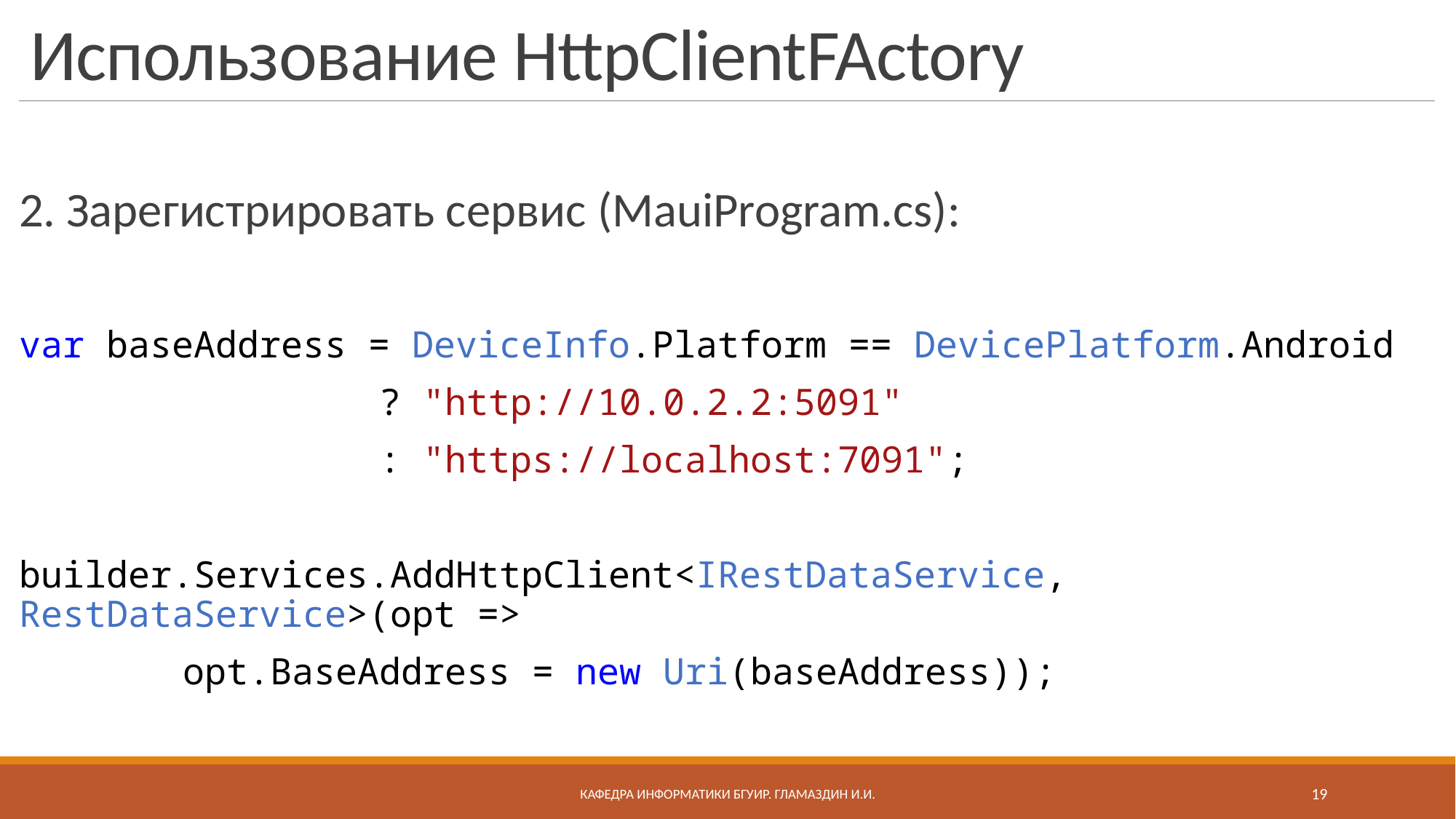

# Использование HttpClientFActory
2. Зарегистрировать сервис (MauiProgram.cs):

var baseAddress = DeviceInfo.Platform == DevicePlatform.Android
                ? "http://10.0.2.2:5091"
                : "https://localhost:7091";

builder.Services.AddHttpClient<IRestDataService, RestDataService>(opt =>
       opt.BaseAddress = new Uri(baseAddress));
Кафедра информатики бгуир. Гламаздин И.и.
19